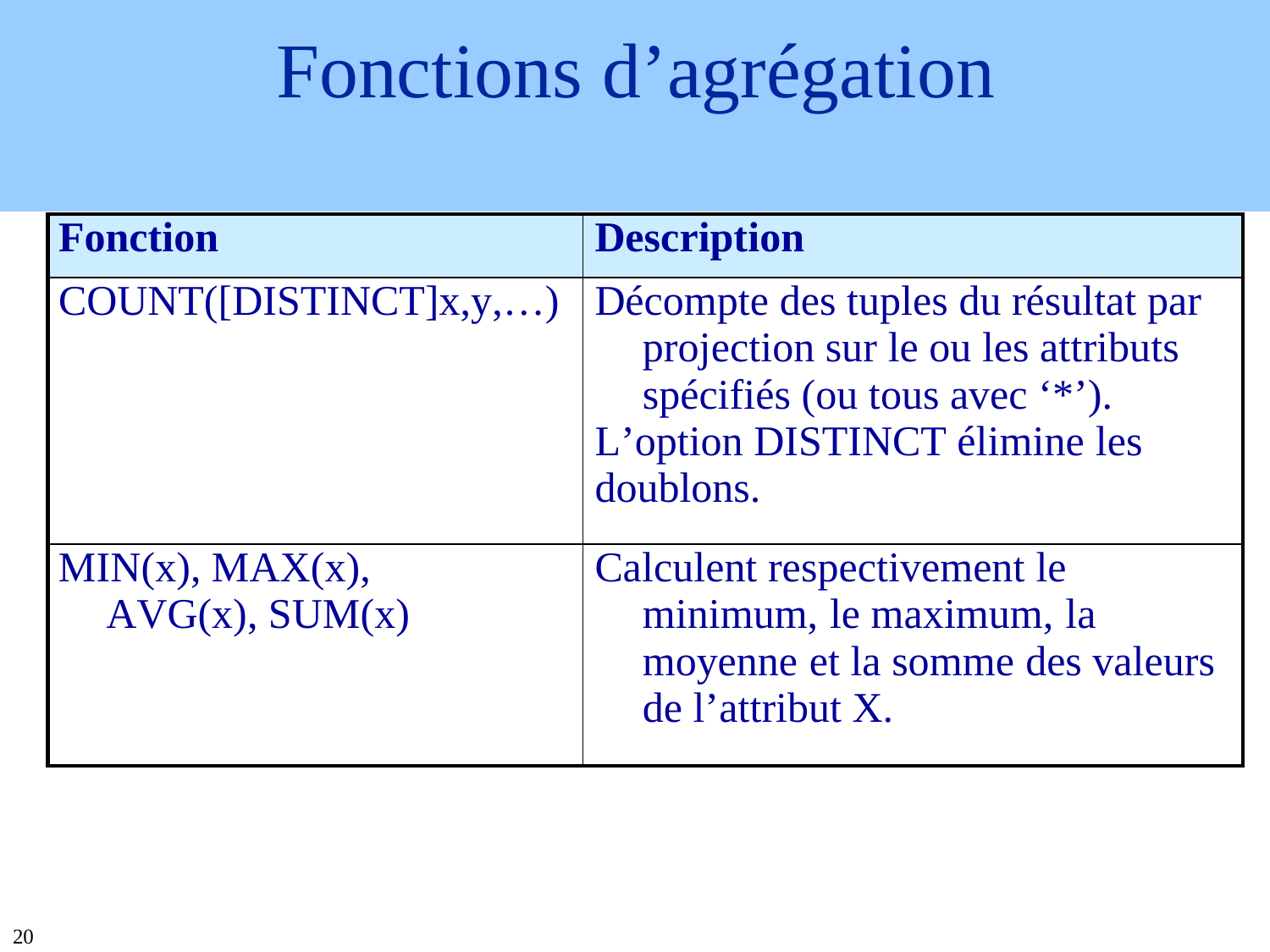

# Fonctions d’agrégation
| Fonction | Description |
| --- | --- |
| COUNT([DISTINCT]x,y,…) | Décompte des tuples du résultat par projection sur le ou les attributs spécifiés (ou tous avec ‘\*’). L’option DISTINCT élimine les doublons. |
| MIN(x), MAX(x), AVG(x), SUM(x) | Calculent respectivement le minimum, le maximum, la moyenne et la somme des valeurs de l’attribut X. |
20